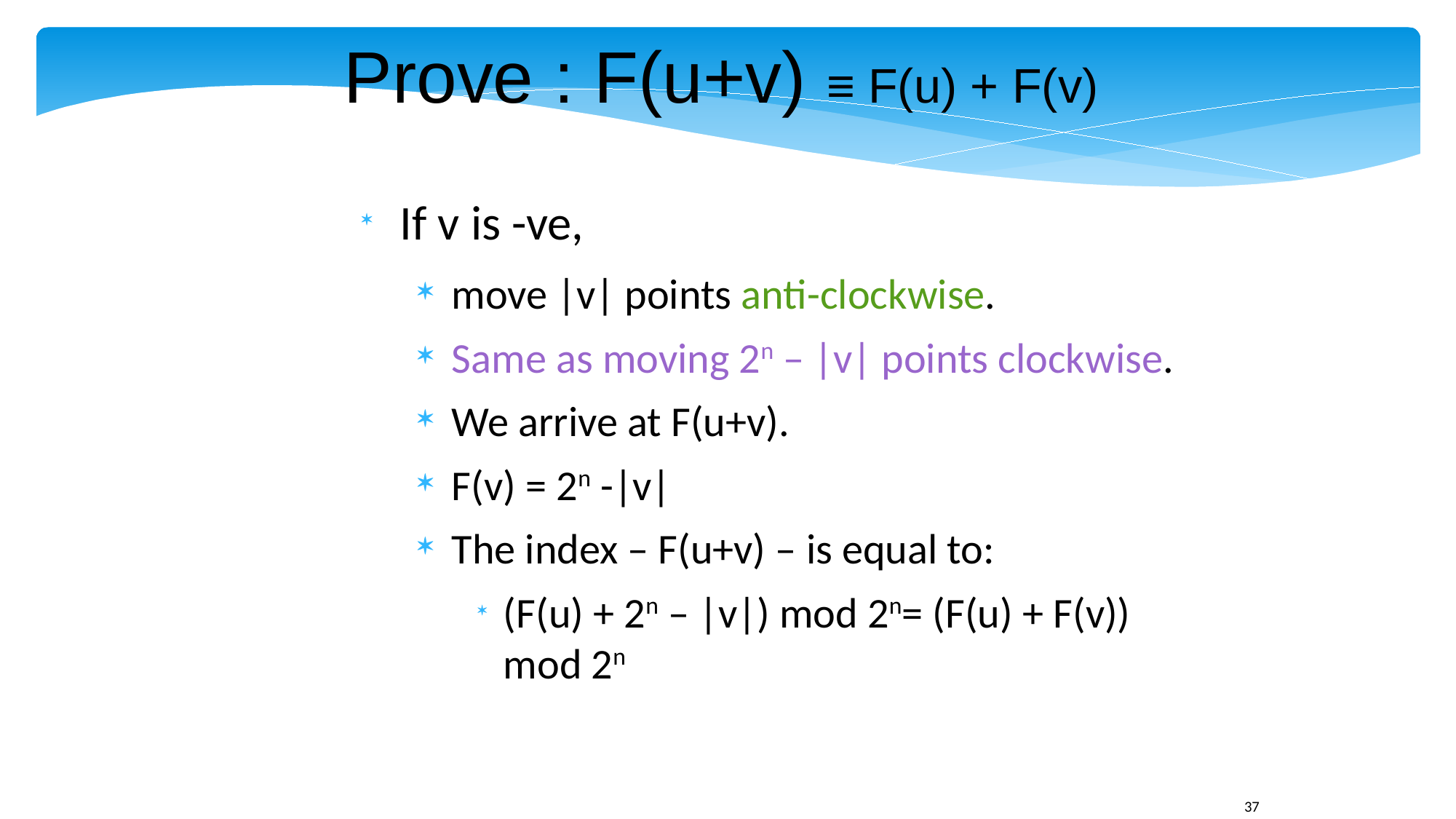

Prove : F(u+v) ≡ F(u) + F(v)
If v is -ve,
move |v| points anti-clockwise.
Same as moving 2n – |v| points clockwise.
We arrive at F(u+v).
F(v) = 2n -|v|
The index – F(u+v) – is equal to:
(F(u) + 2n – |v|) mod 2n= (F(u) + F(v)) mod 2n
37